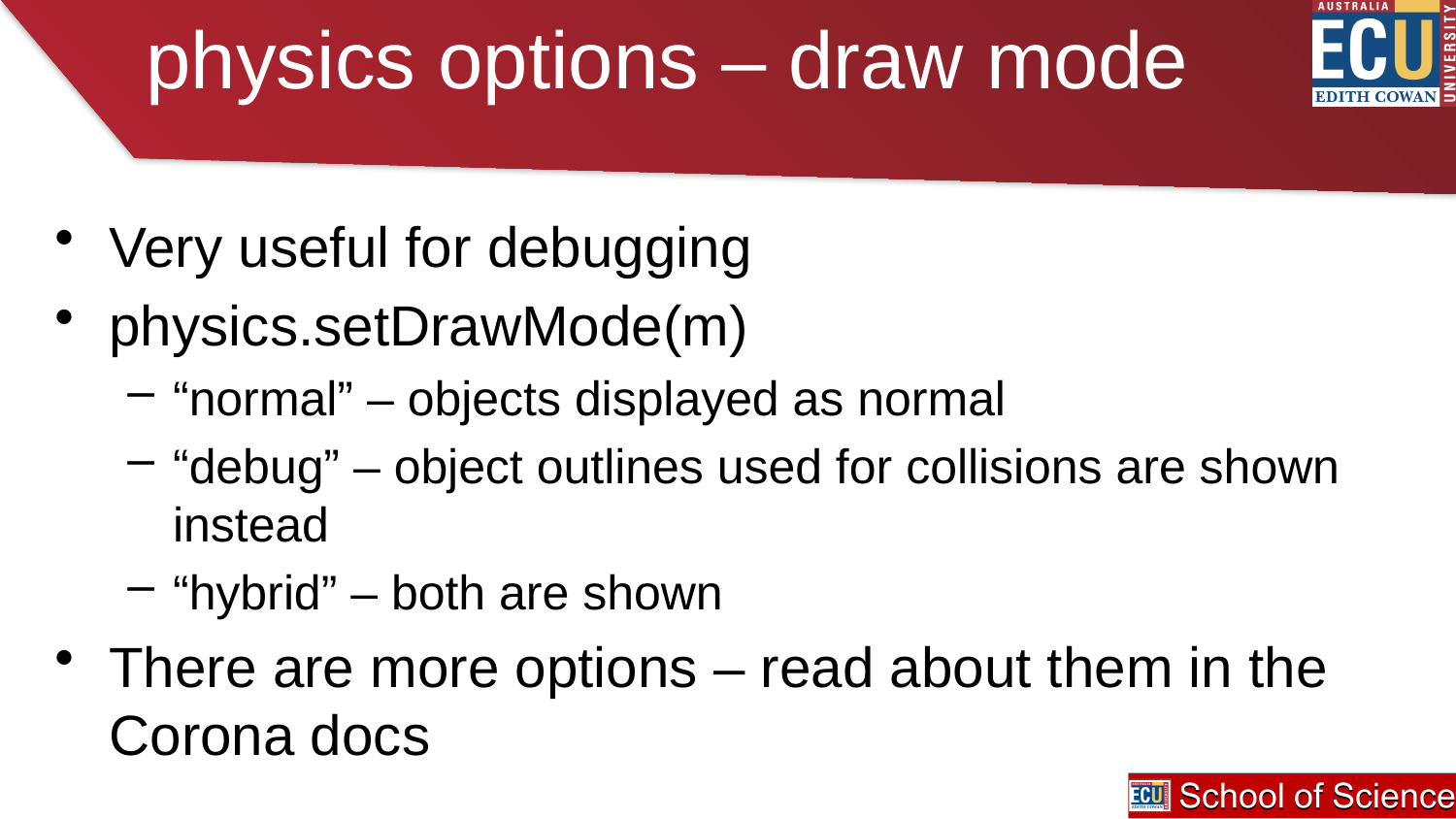

# physics options – draw mode
Very useful for debugging
physics.setDrawMode(m)
“normal” – objects displayed as normal
“debug” – object outlines used for collisions are shown instead
“hybrid” – both are shown
There are more options – read about them in the Corona docs